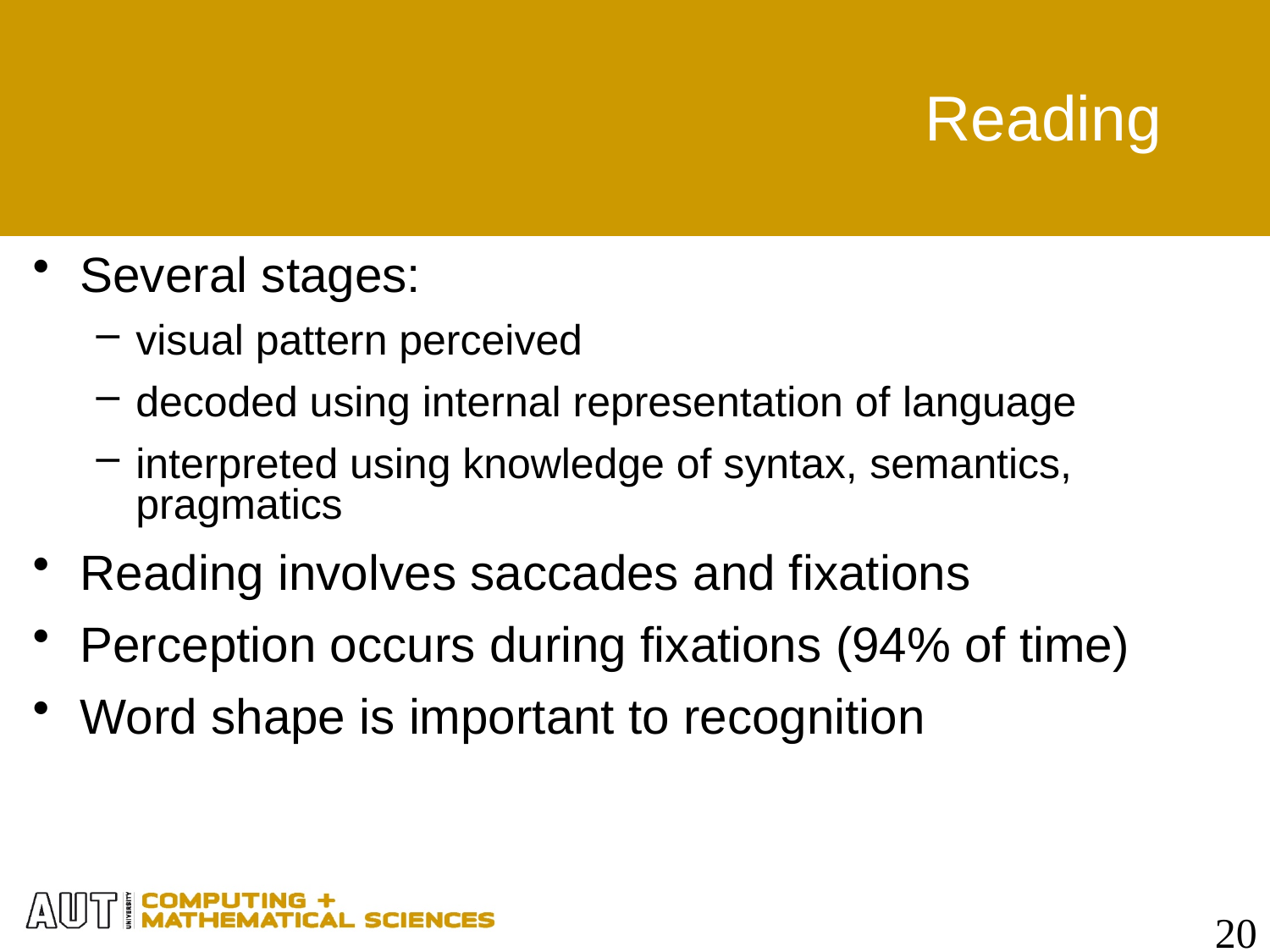

# Reading
Several stages:
visual pattern perceived
decoded using internal representation of language
interpreted using knowledge of syntax, semantics, pragmatics
Reading involves saccades and fixations
Perception occurs during fixations (94% of time)
Word shape is important to recognition
20